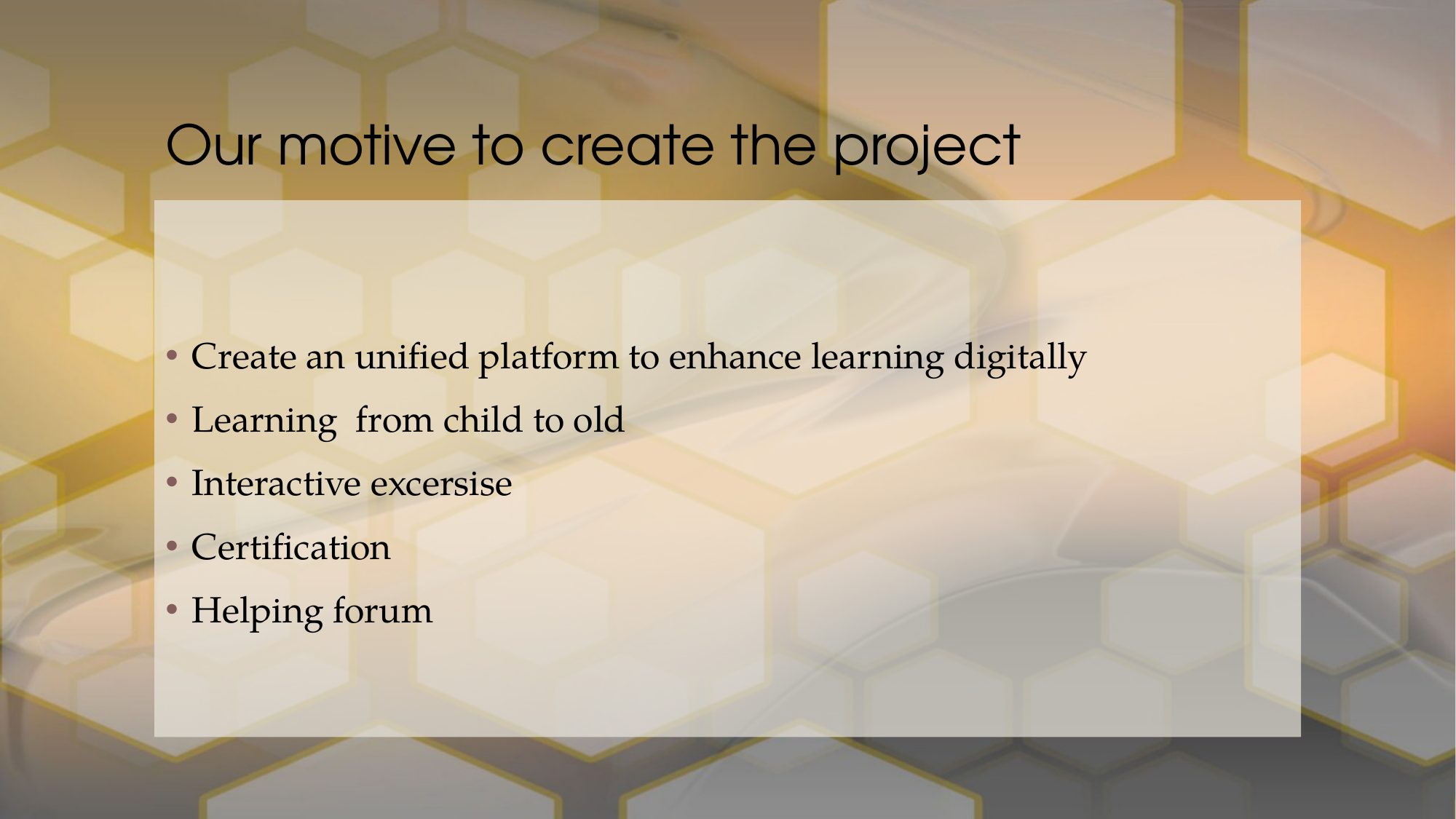

# Our motive to create the project

Create an unified platform to enhance learning digitally
Learning  from child to old
Interactive excersise
Certification
Helping forum